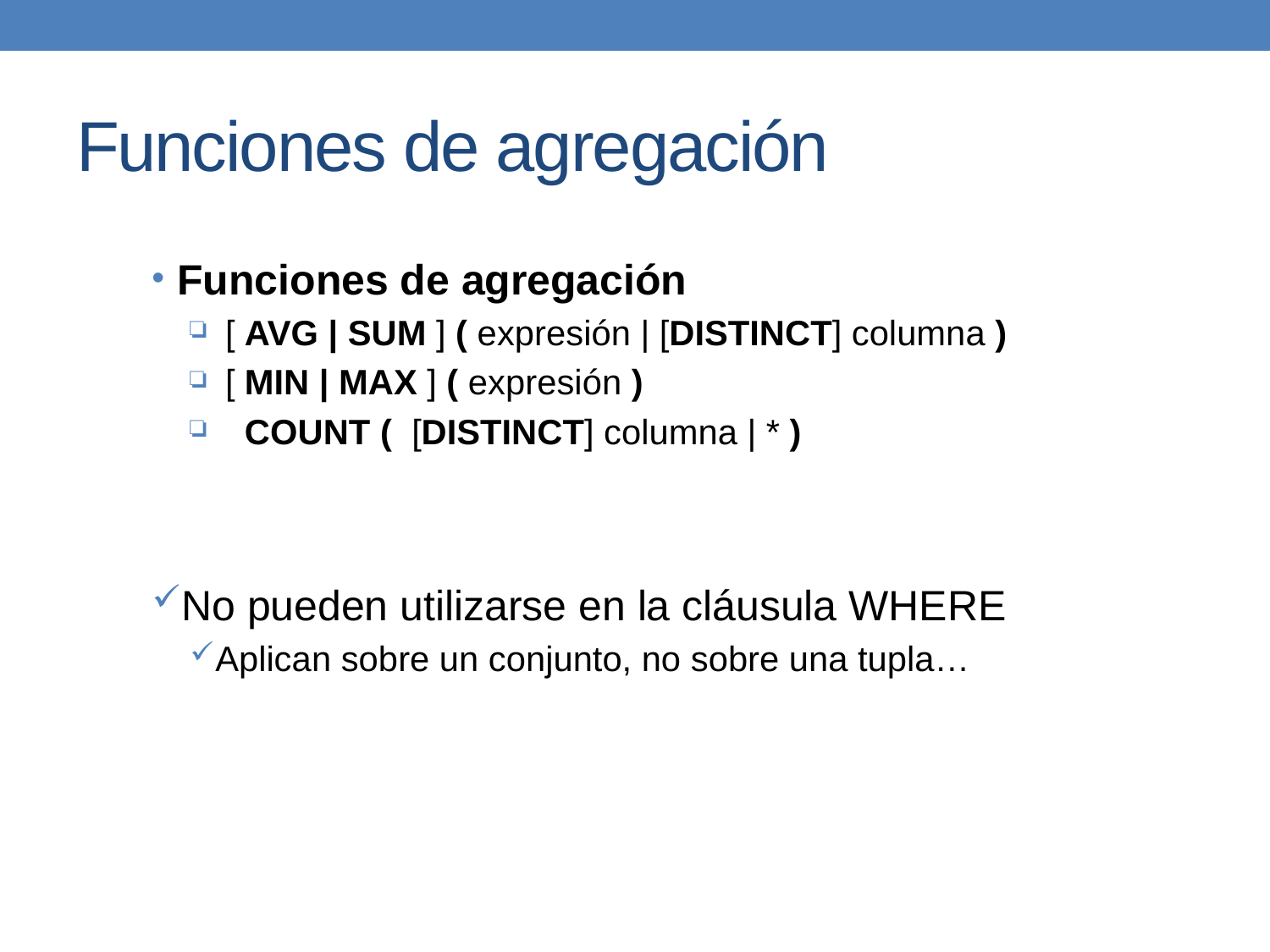

# Funciones de agregación
Funciones de agregación
 [ AVG | SUM ] ( expresión | [DISTINCT] columna )
 [ MIN | MAX ] ( expresión )
   COUNT (  [DISTINCT] columna | * )

No pueden utilizarse en la cláusula WHERE
Aplican sobre un conjunto, no sobre una tupla…